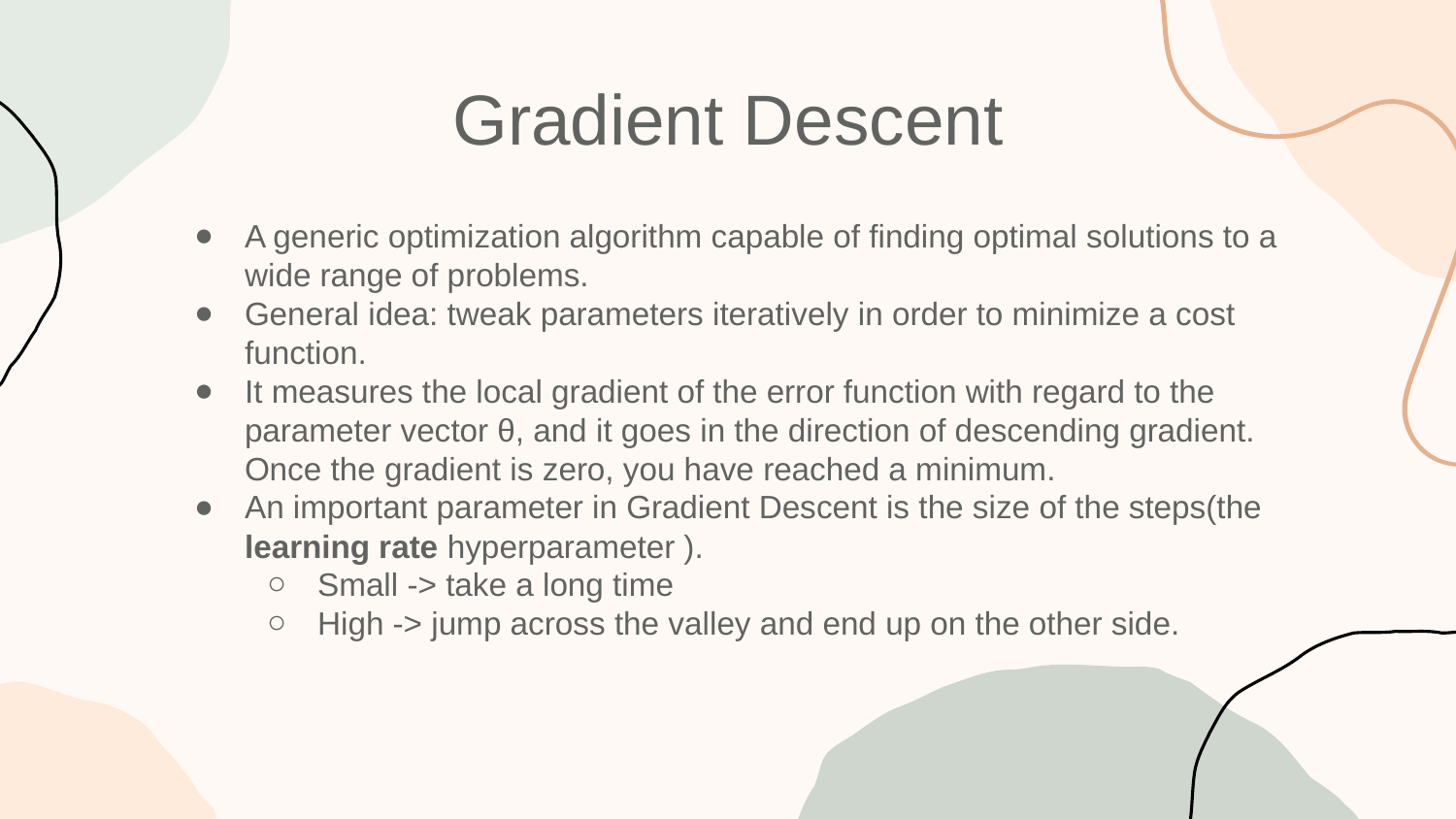

# Gradient Descent
A generic optimization algorithm capable of finding optimal solutions to a wide range of problems.
General idea: tweak parameters iteratively in order to minimize a cost function.
It measures the local gradient of the error function with regard to the parameter vector θ, and it goes in the direction of descending gradient. Once the gradient is zero, you have reached a minimum.
An important parameter in Gradient Descent is the size of the steps(the learning rate hyperparameter ).
Small -> take a long time
High -> jump across the valley and end up on the other side.